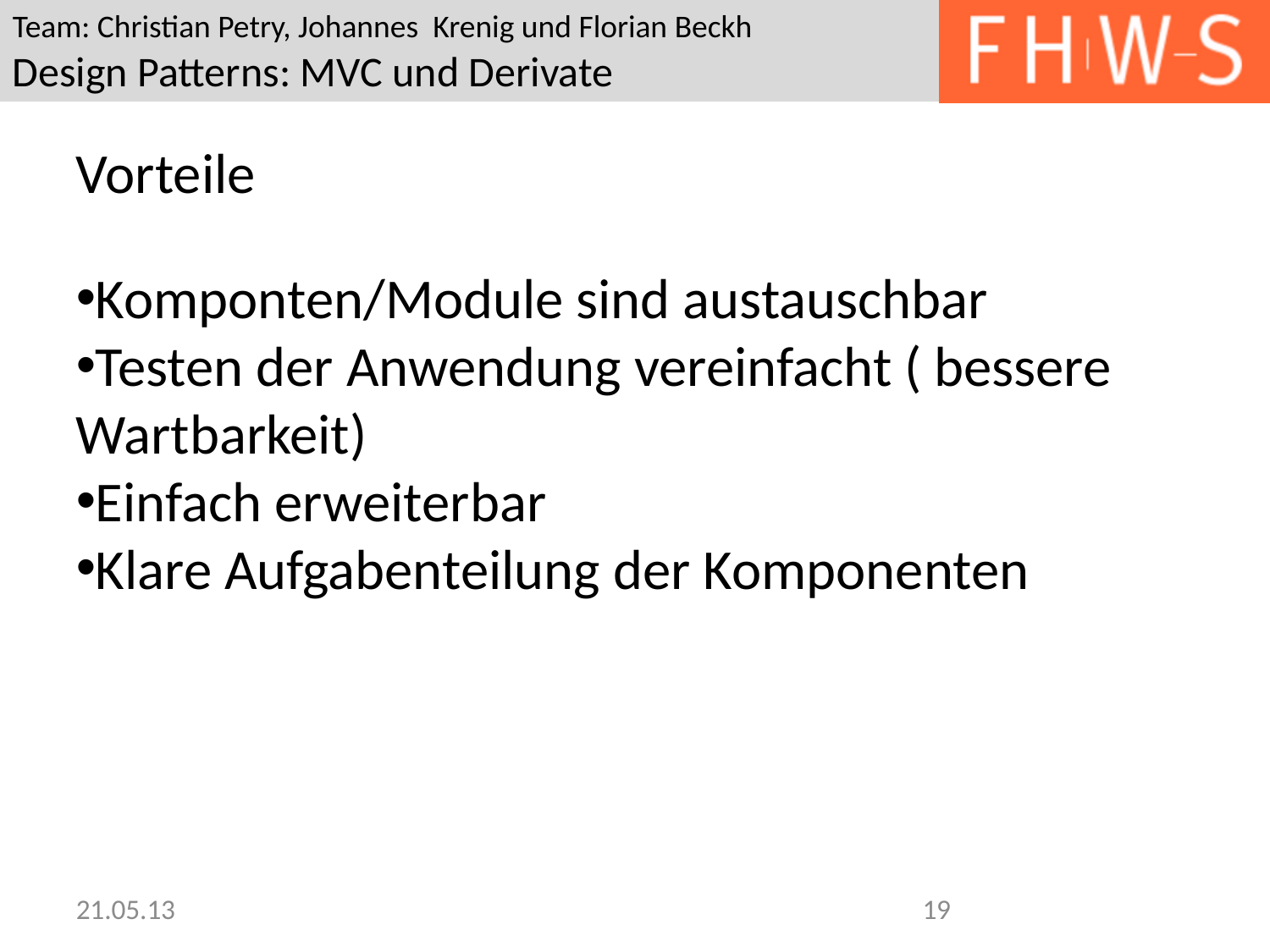

Vorteile
Komponten/Module sind austauschbar
Testen der Anwendung vereinfacht ( bessere Wartbarkeit)
Einfach erweiterbar
Klare Aufgabenteilung der Komponenten

21.05.13
19